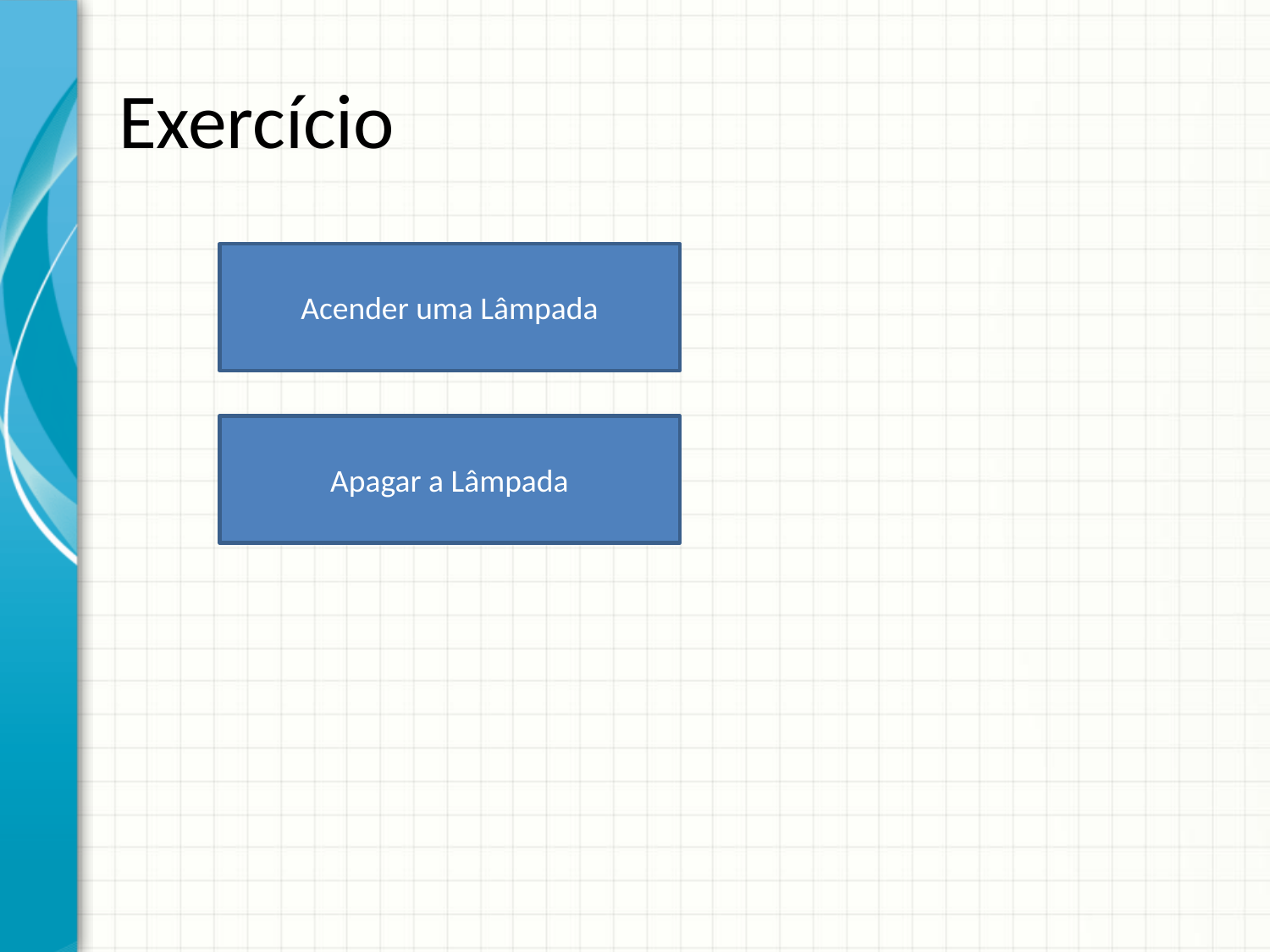

# Exercício
Acender uma Lâmpada
Apagar a Lâmpada